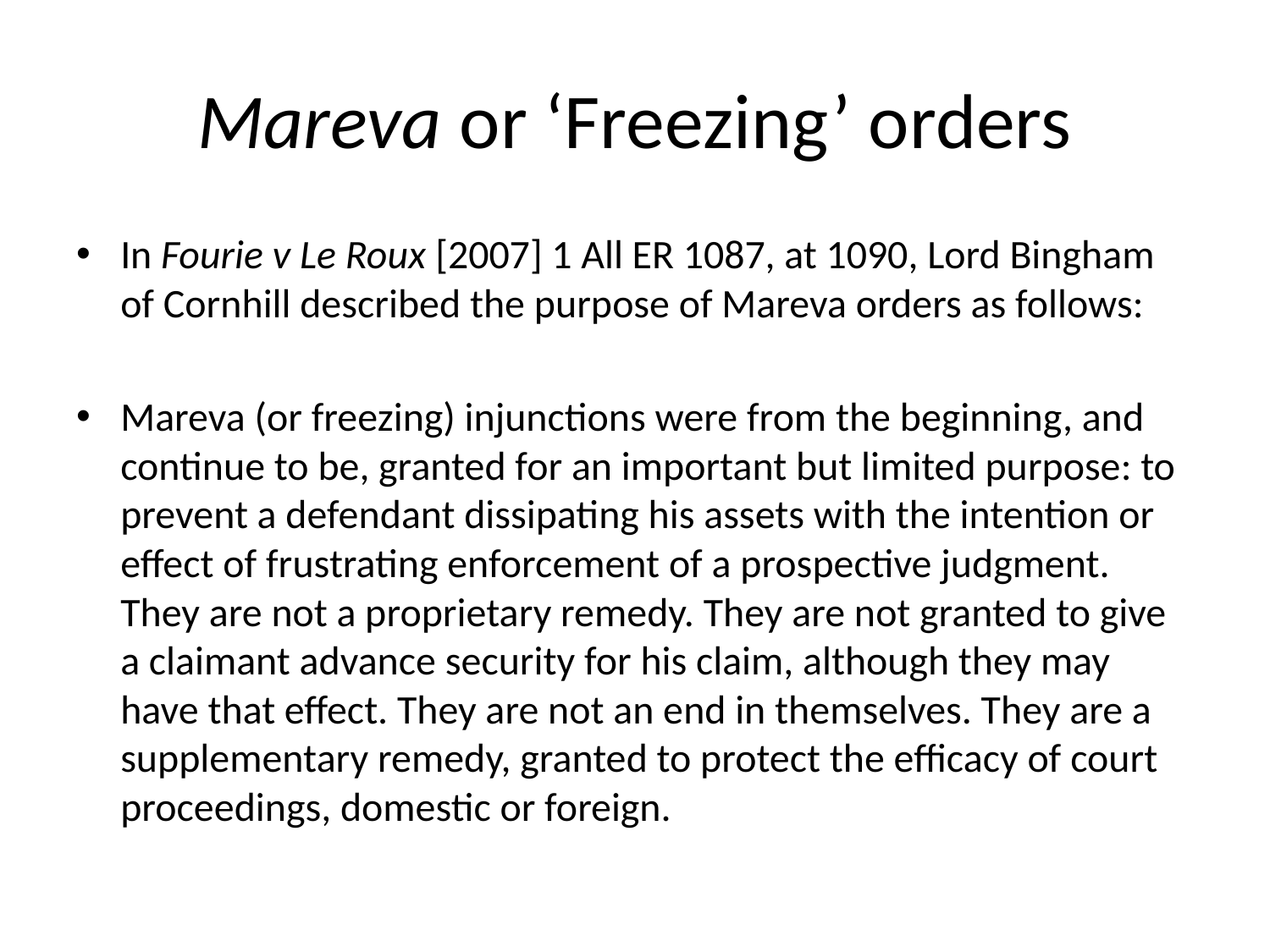

# Mareva or ‘Freezing’ orders
In Fourie v Le Roux [2007] 1 All ER 1087, at 1090, Lord Bingham of Cornhill described the purpose of Mareva orders as follows:

Mareva (or freezing) injunctions were from the beginning, and continue to be, granted for an important but limited purpose: to prevent a defendant dissipating his assets with the intention or effect of frustrating enforcement of a prospective judgment. They are not a proprietary remedy. They are not granted to give a claimant advance security for his claim, although they may have that effect. They are not an end in themselves. They are a supplementary remedy, granted to protect the efficacy of court proceedings, domestic or foreign.